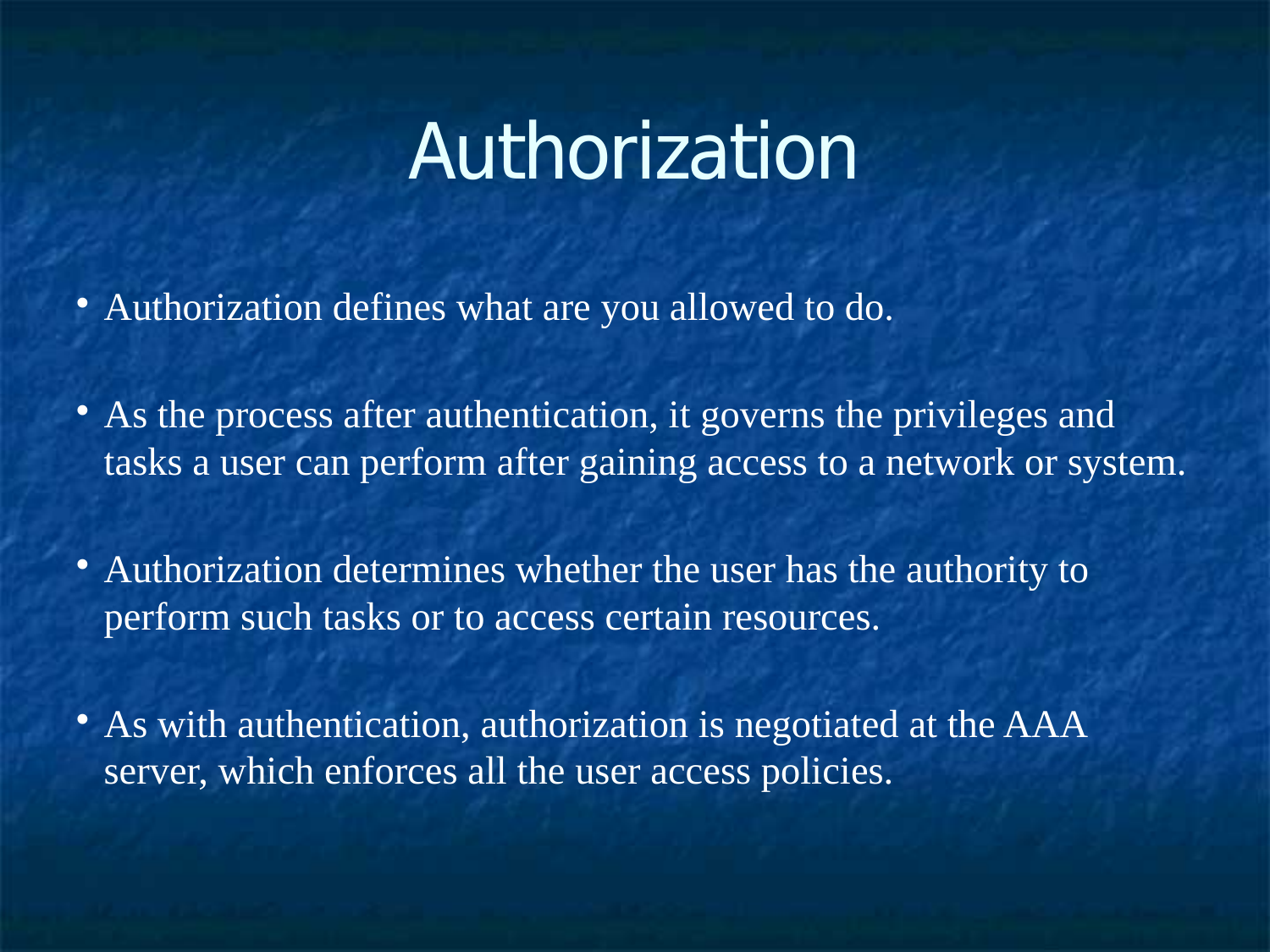

Authorization
Authorization defines what are you allowed to do.

As the process after authentication, it governs the privileges and tasks a user can perform after gaining access to a network or system.

Authorization determines whether the user has the authority to perform such tasks or to access certain resources.

As with authentication, authorization is negotiated at the AAA server, which enforces all the user access policies.